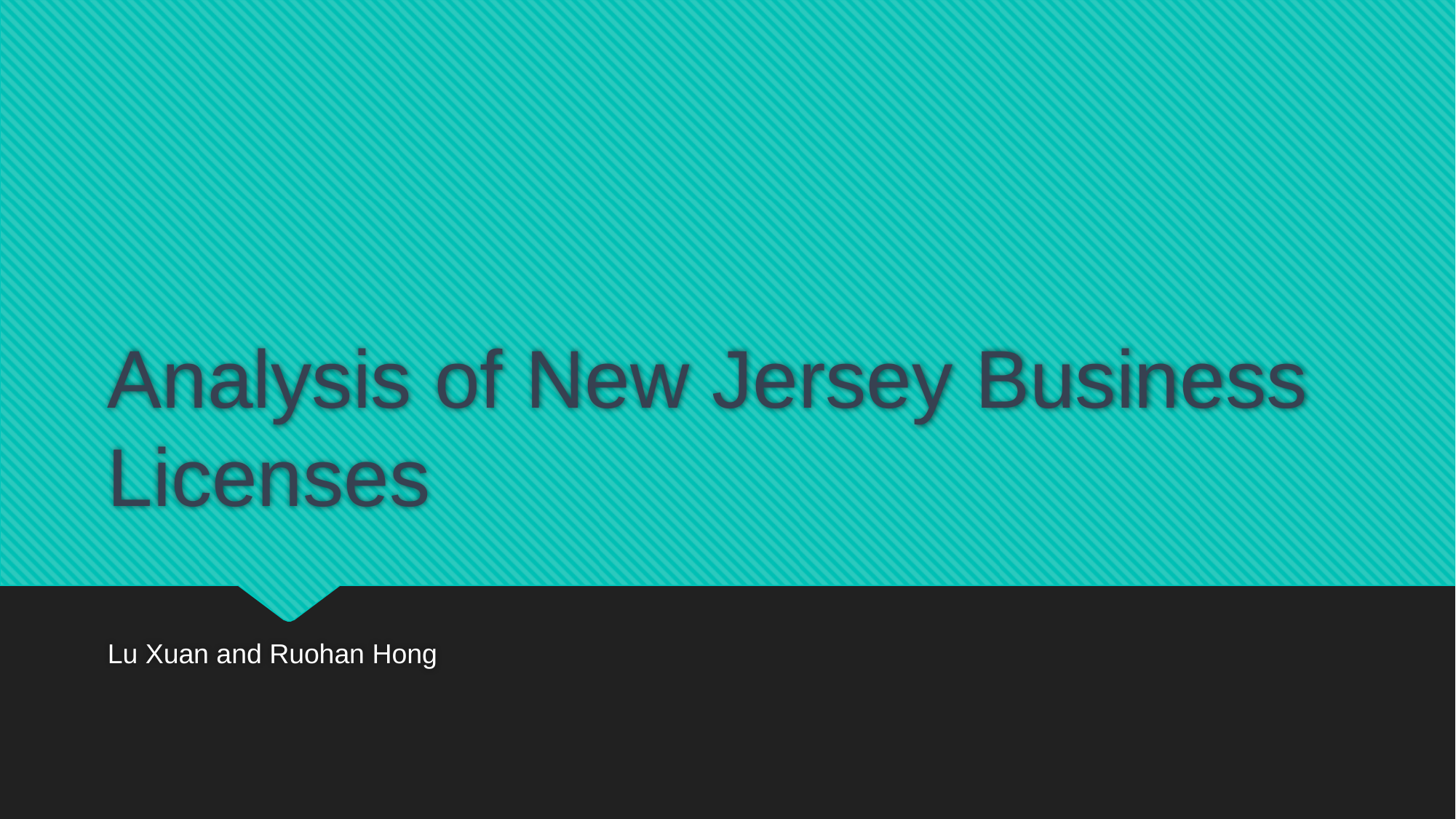

# Analysis of New Jersey Business Licenses
Lu Xuan and Ruohan Hong